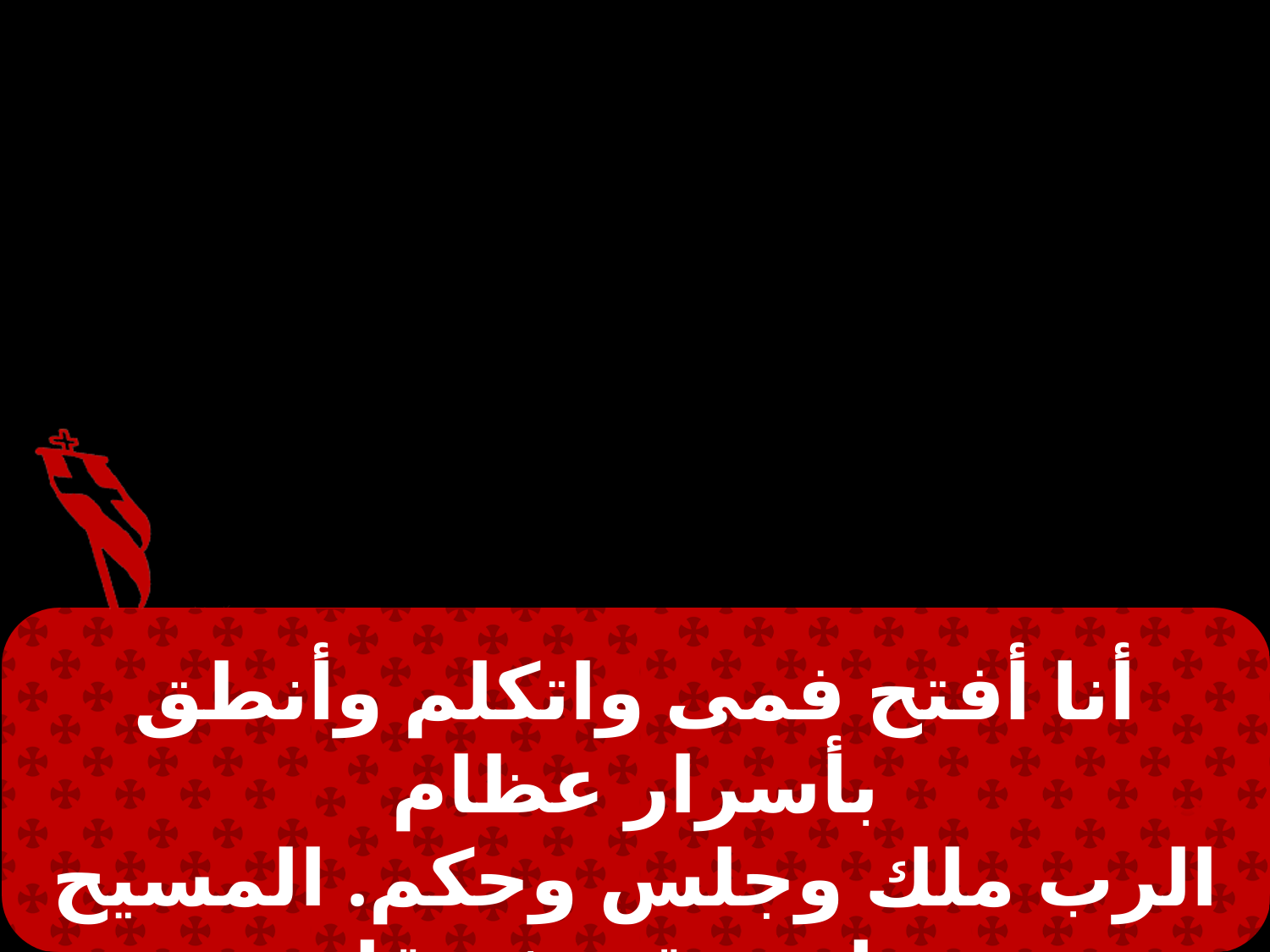

أنا أفتح فمى واتكلم وأنطق بأسرار عظام
الرب ملك وجلس وحكم. المسيح صلب وقبر ثم قام.